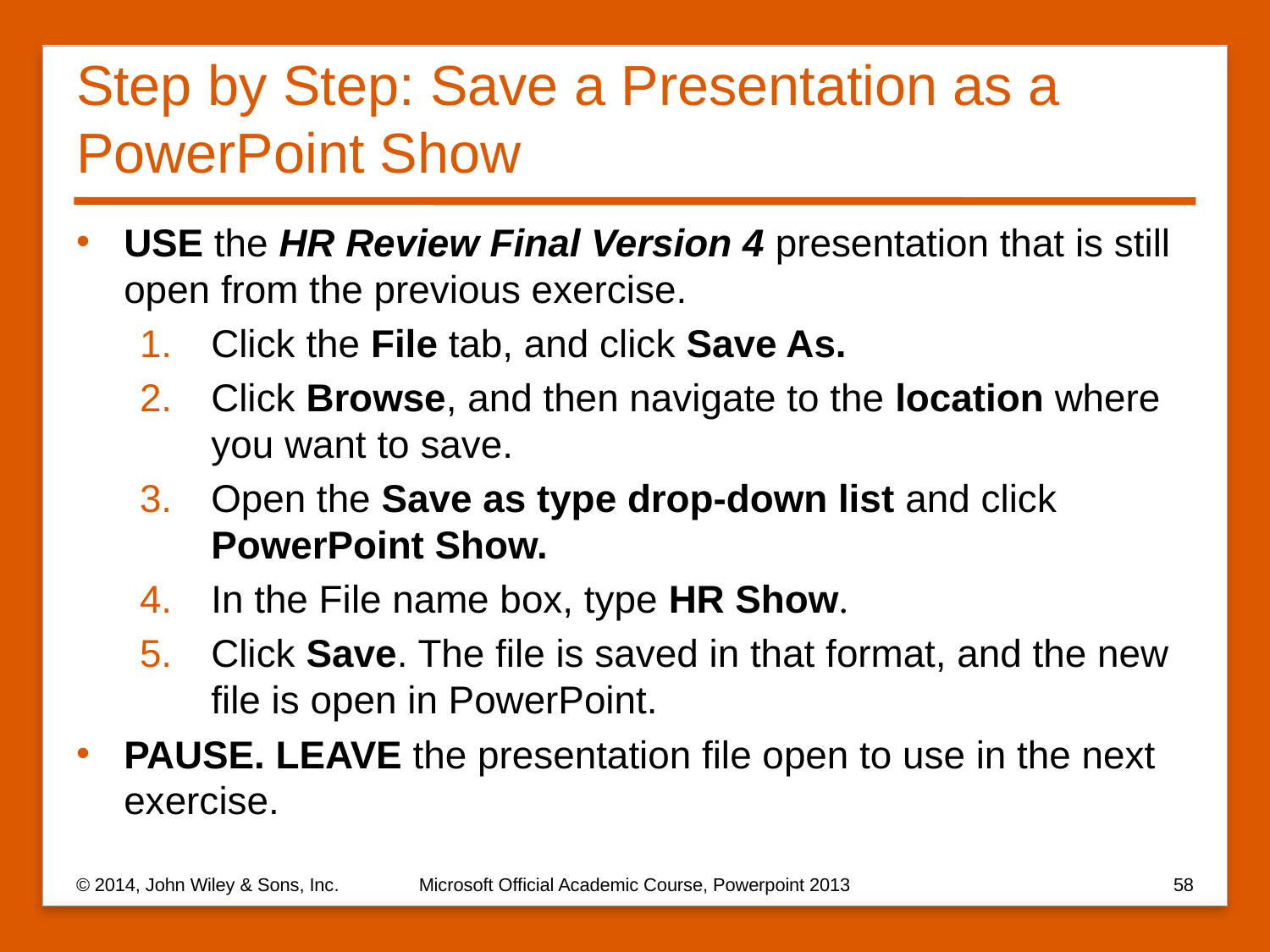

# Step by Step: Save a Presentation as a PowerPoint Show
USE the HR Review Final Version 4 presentation that is still open from the previous exercise.
Click the File tab, and click Save As.
Click Browse, and then navigate to the location where you want to save.
Open the Save as type drop-down list and click PowerPoint Show.
In the File name box, type HR Show.
Click Save. The file is saved in that format, and the new file is open in PowerPoint.
PAUSE. LEAVE the presentation file open to use in the next exercise.

© 2014, John Wiley & Sons, Inc.
Microsoft Official Academic Course, Powerpoint 2013
58